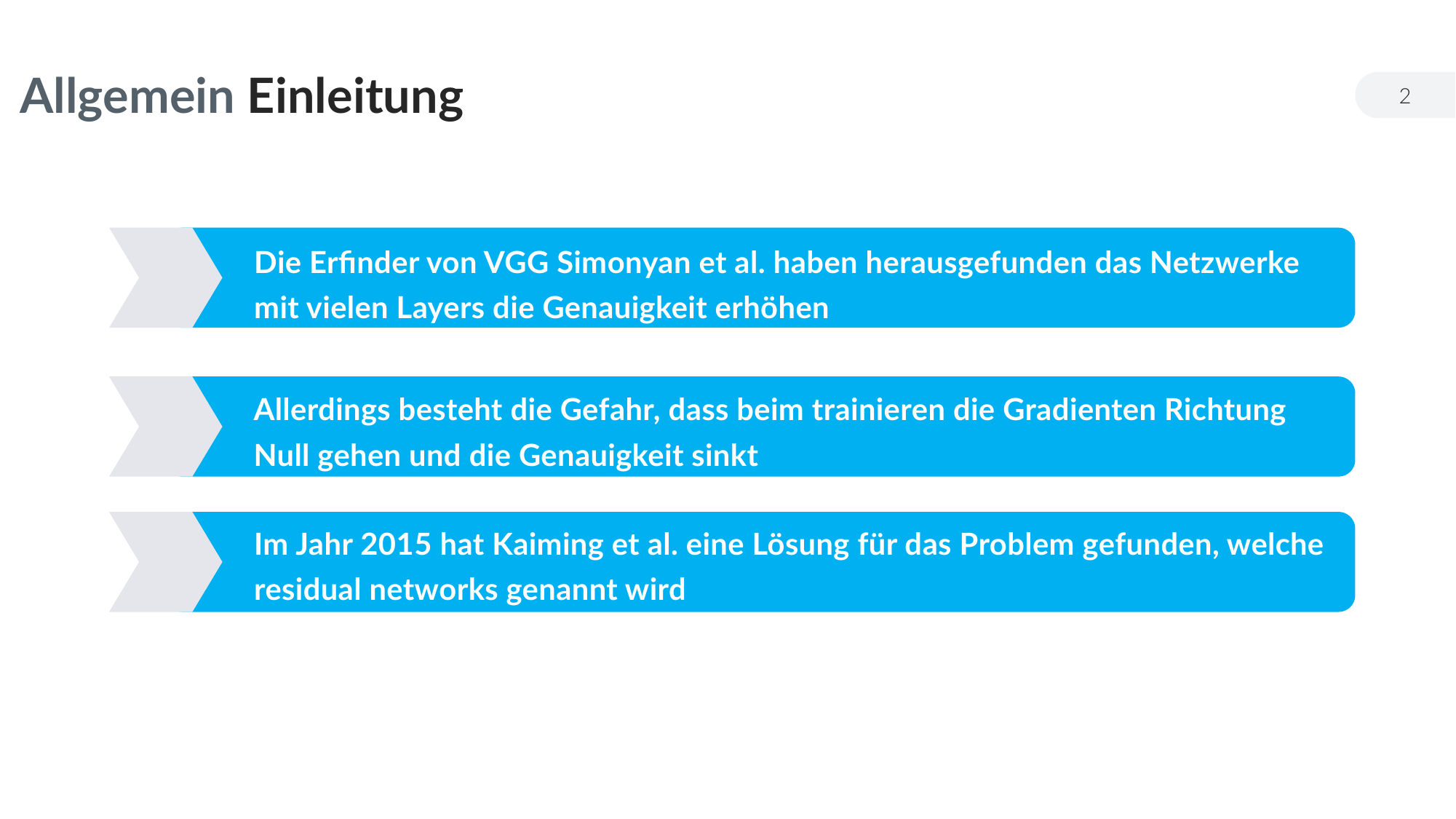

Allgemein Einleitung
2

Die Erfinder von VGG Simonyan et al. haben herausgefunden das Netzwerke mit vielen Layers die Genauigkeit erhöhen

Allerdings besteht die Gefahr, dass beim trainieren die Gradienten Richtung Null gehen und die Genauigkeit sinkt

Im Jahr 2015 hat Kaiming et al. eine Lösung für das Problem gefunden, welche residual networks genannt wird